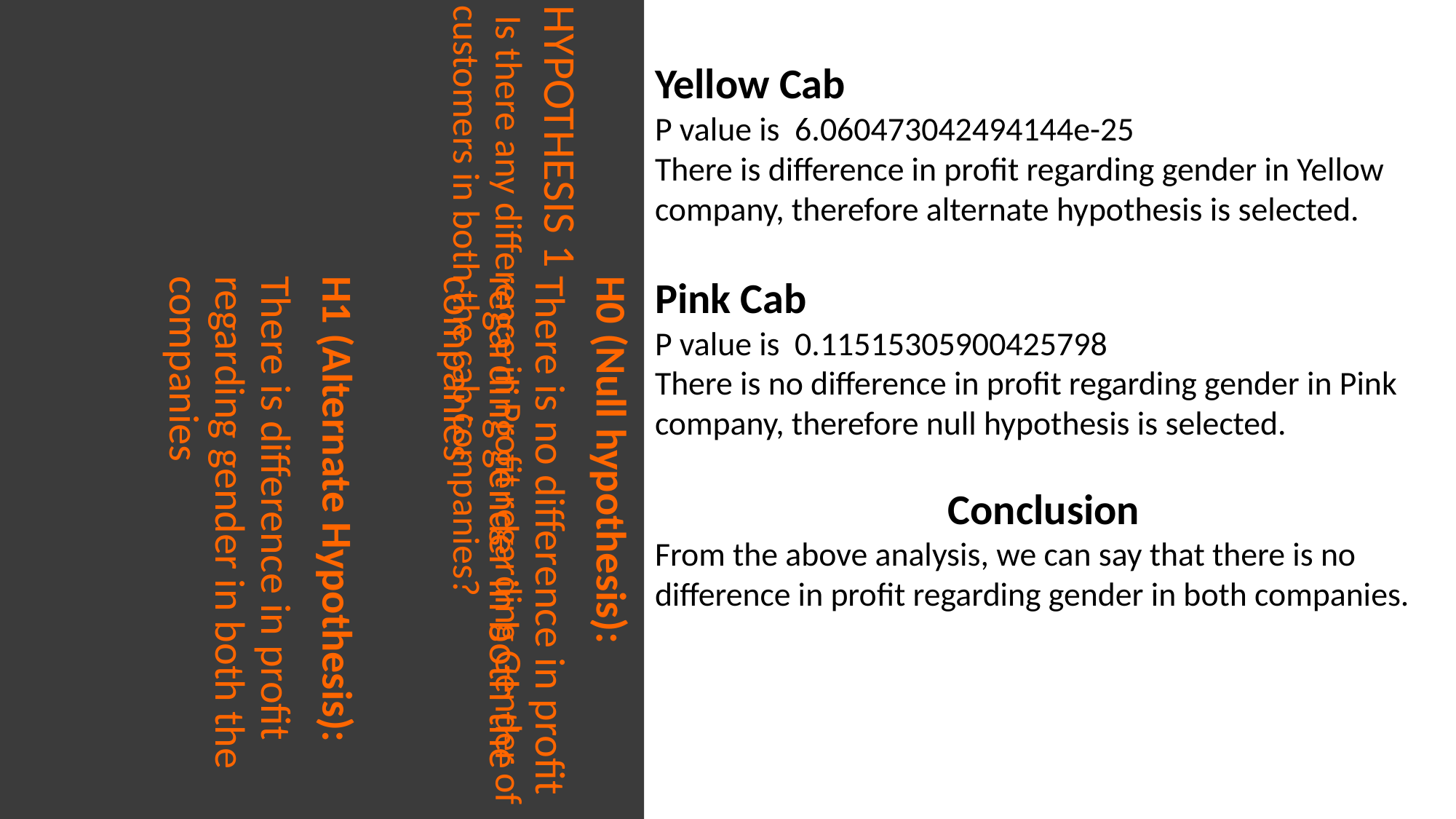

Yellow Cab
P value is  6.060473042494144e-25
There is difference in profit regarding gender in Yellow company, therefore alternate hypothesis is selected.

Pink Cab
P value is  0.11515305900425798
There is no difference in profit regarding gender in Pink company, therefore null hypothesis is selected.

Conclusion
From the above analysis, we can say that there is no difference in profit regarding gender in both companies.

# HYPOTHESIS 1 Is there any difference in Profit regarding Gender of customers in both the cab companies?
H0 (Null hypothesis):
There is no difference in profit regarding gender in both the companies

H1 (Alternate Hypothesis):
There is difference in profit regarding gender in both the companies